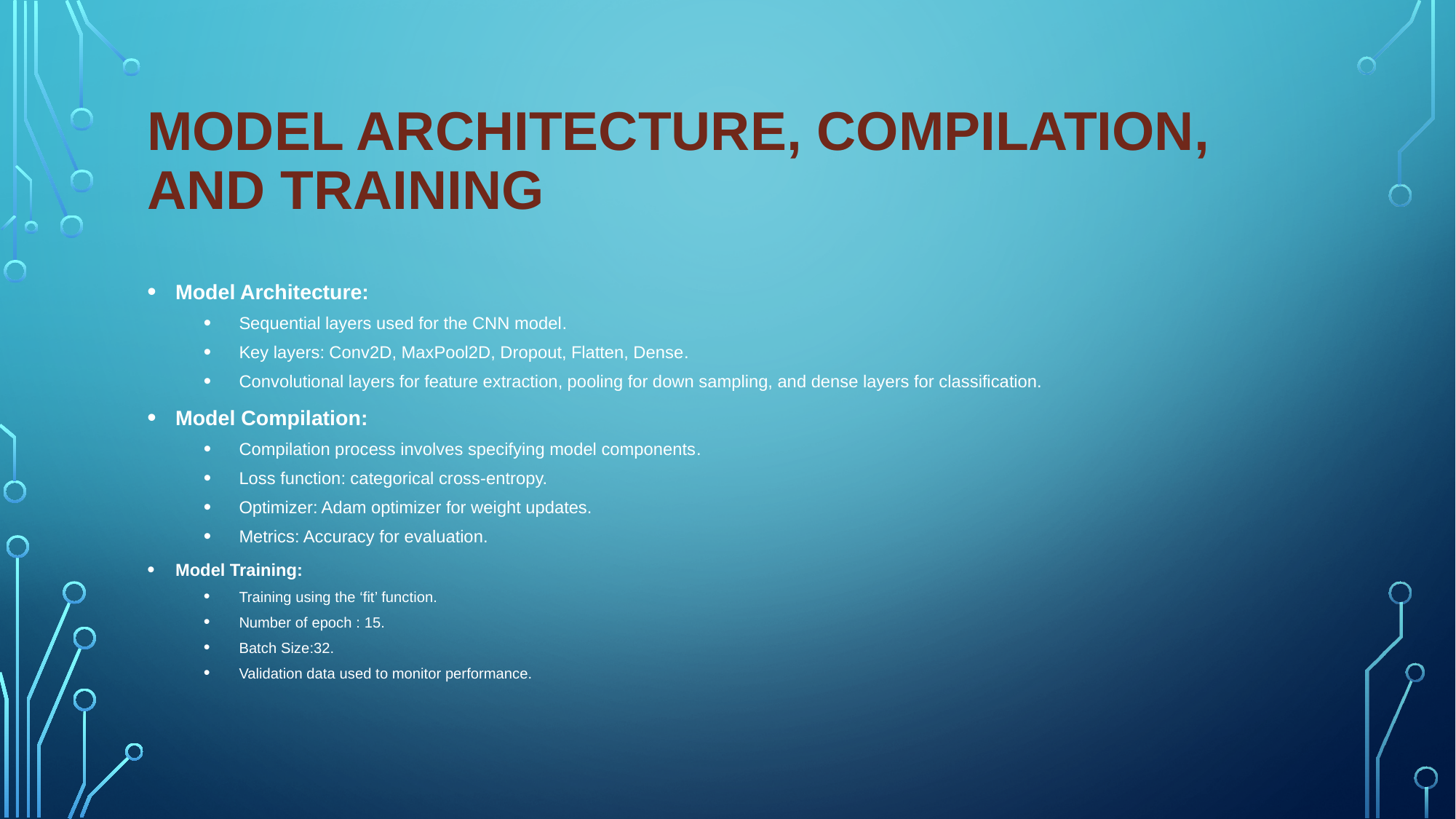

# Model Architecture, Compilation, and Training
Model Architecture:
Sequential layers used for the CNN model.
Key layers: Conv2D, MaxPool2D, Dropout, Flatten, Dense.
Convolutional layers for feature extraction, pooling for down sampling, and dense layers for classification.
Model Compilation:
Compilation process involves specifying model components.
Loss function: categorical cross-entropy.
Optimizer: Adam optimizer for weight updates.
Metrics: Accuracy for evaluation.
Model Training:
Training using the ‘fit’ function.
Number of epoch : 15.
Batch Size:32.
Validation data used to monitor performance.